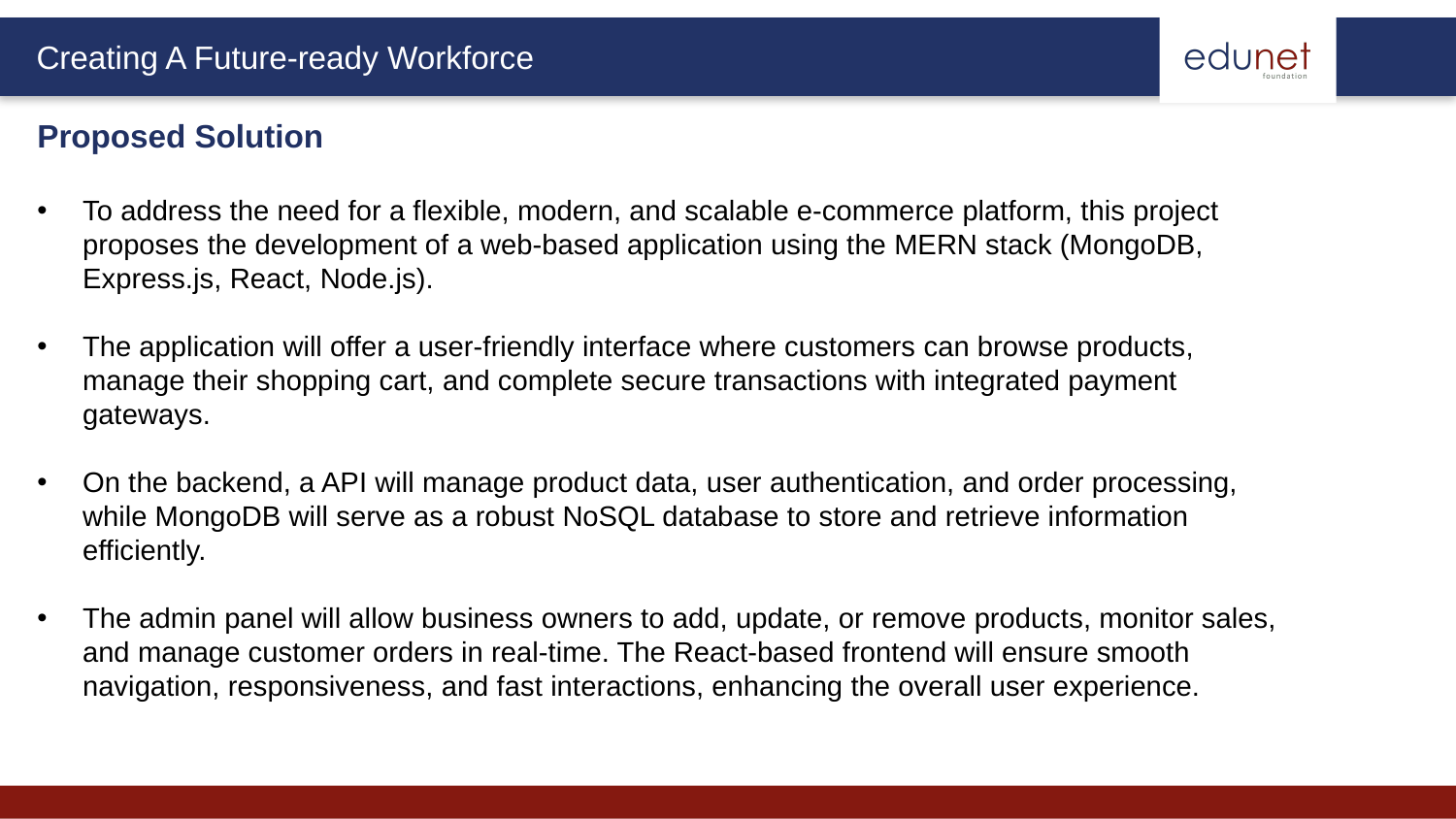

Proposed Solution
To address the need for a flexible, modern, and scalable e-commerce platform, this project proposes the development of a web-based application using the MERN stack (MongoDB, Express.js, React, Node.js).

The application will offer a user-friendly interface where customers can browse products, manage their shopping cart, and complete secure transactions with integrated payment gateways.

On the backend, a API will manage product data, user authentication, and order processing, while MongoDB will serve as a robust NoSQL database to store and retrieve information efficiently.

The admin panel will allow business owners to add, update, or remove products, monitor sales, and manage customer orders in real-time. The React-based frontend will ensure smooth navigation, responsiveness, and fast interactions, enhancing the overall user experience.